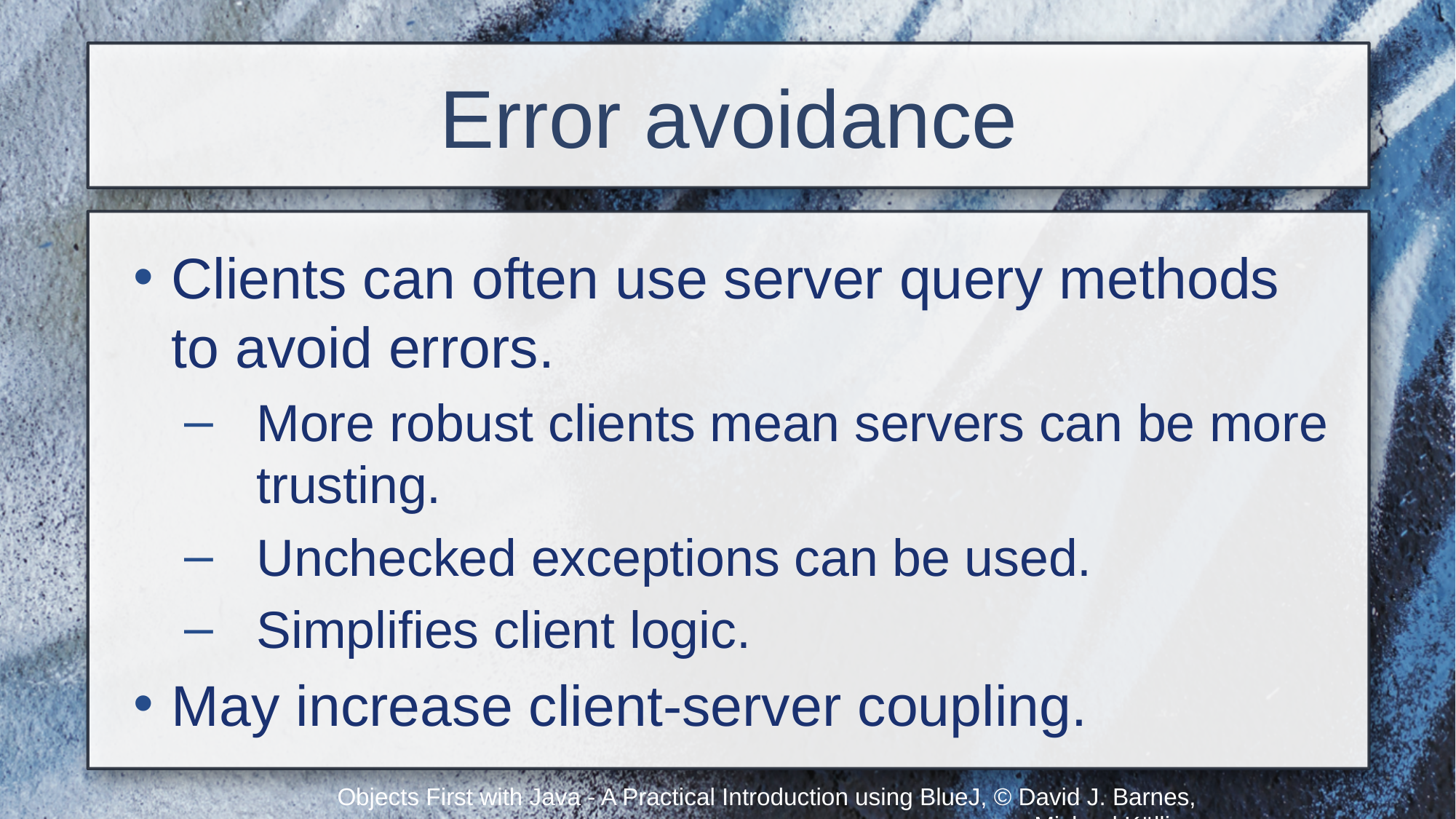

# Error avoidance
Clients can often use server query methods to avoid errors.
More robust clients mean servers can be more trusting.
Unchecked exceptions can be used.
Simplifies client logic.
May increase client-server coupling.